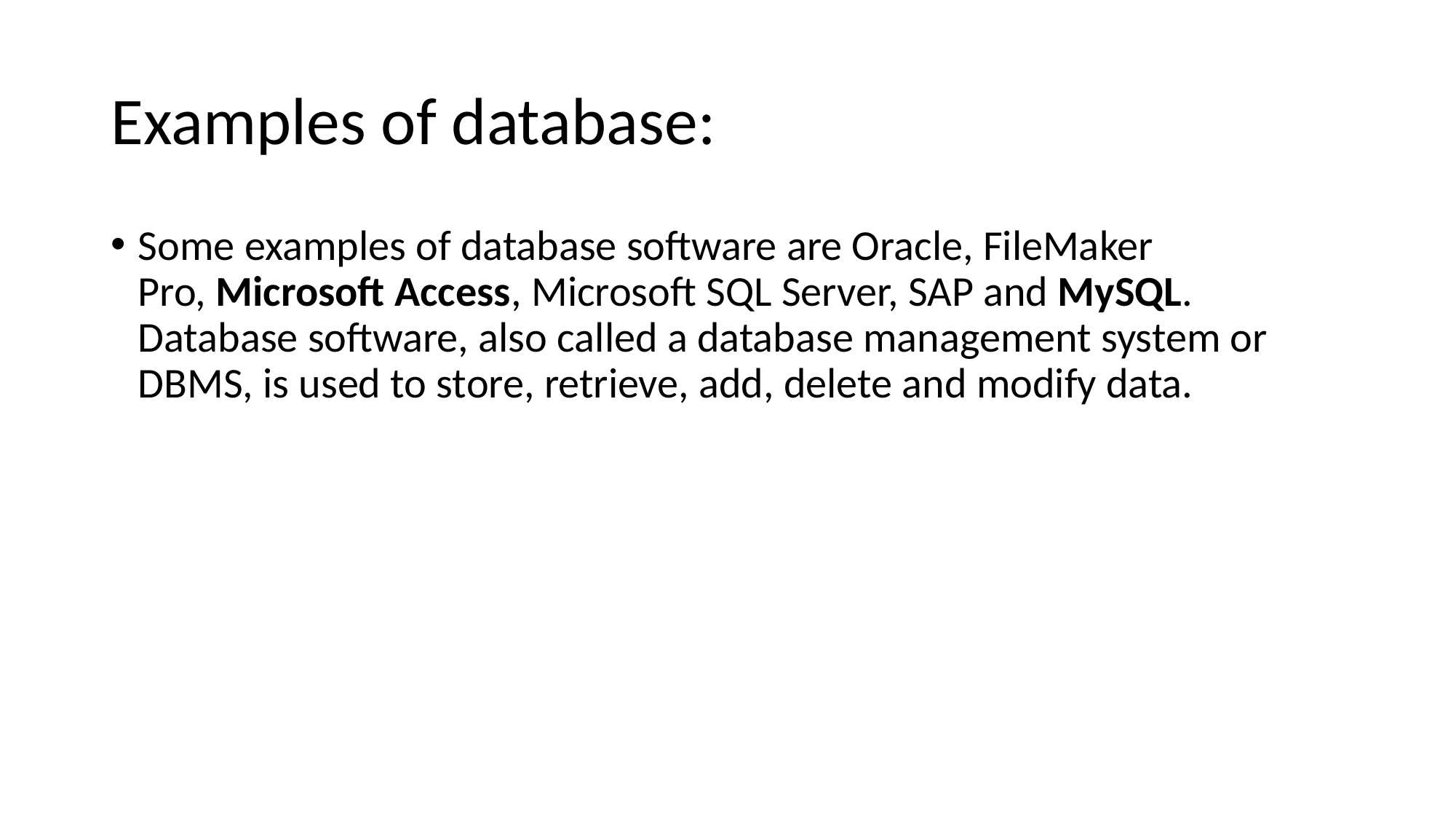

# Examples of database:
Some examples of database software are Oracle, FileMaker Pro, Microsoft Access, Microsoft SQL Server, SAP and MySQL. Database software, also called a database management system or DBMS, is used to store, retrieve, add, delete and modify data.